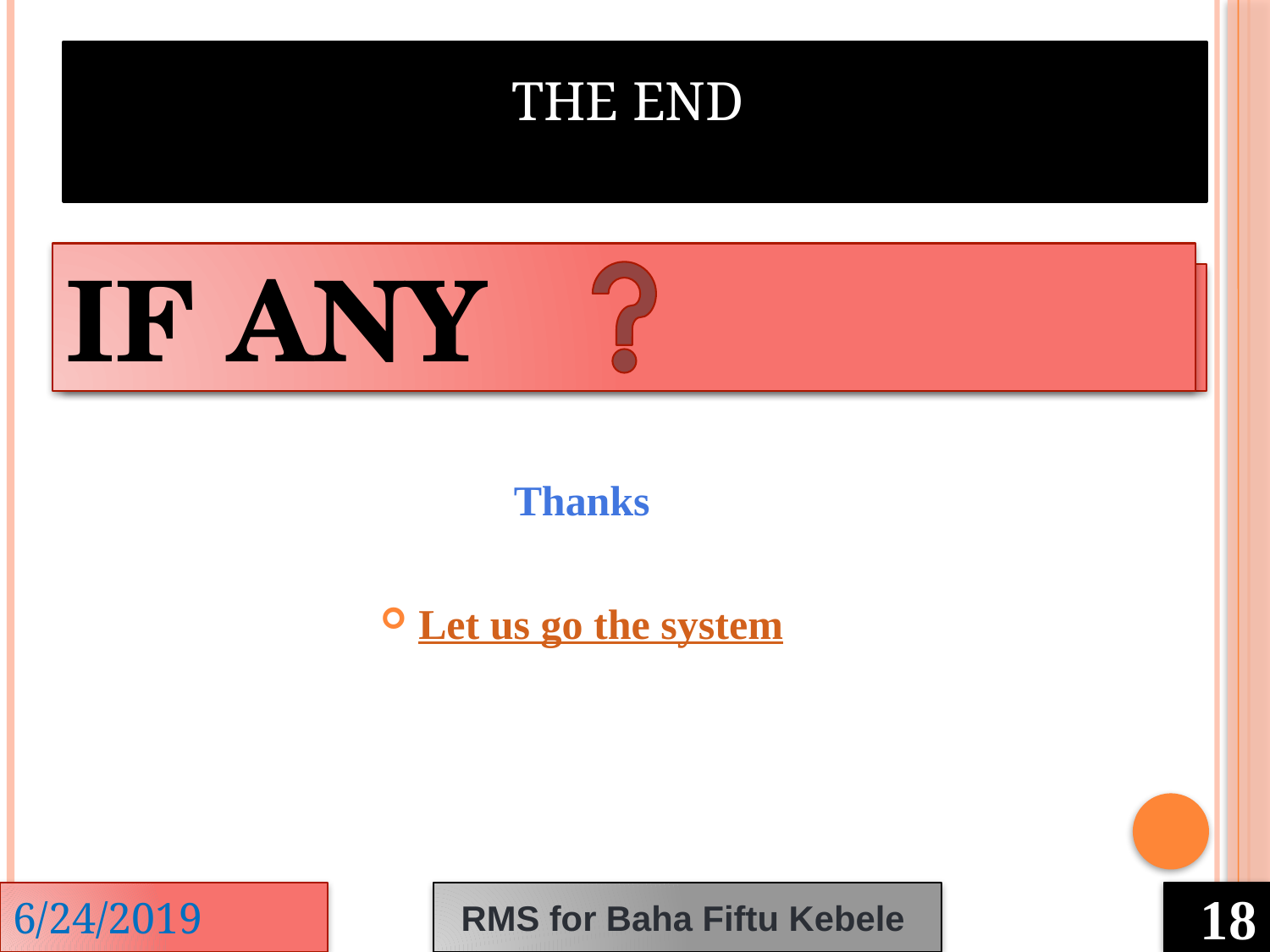

# The End

Thanks

Let us go the system
IF ANY
IF ANY
6/24/2019
RMS for Baha Fiftu Kebele
18